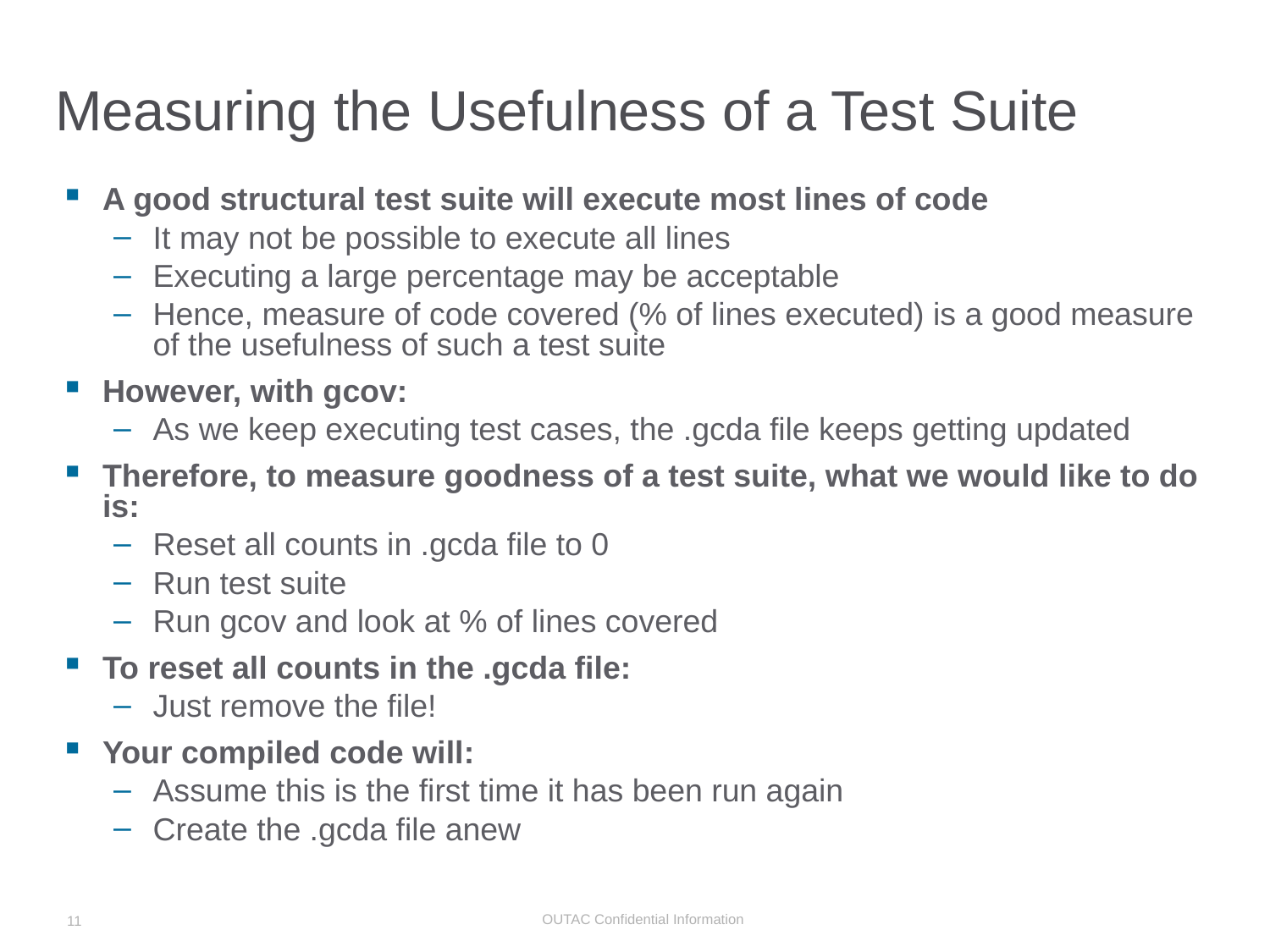

# Measuring the Usefulness of a Test Suite
A good structural test suite will execute most lines of code
It may not be possible to execute all lines
Executing a large percentage may be acceptable
Hence, measure of code covered (% of lines executed) is a good measure of the usefulness of such a test suite
However, with gcov:
As we keep executing test cases, the .gcda file keeps getting updated
Therefore, to measure goodness of a test suite, what we would like to do is:
Reset all counts in .gcda file to 0
Run test suite
Run gcov and look at % of lines covered
To reset all counts in the .gcda file:
Just remove the file!
Your compiled code will:
Assume this is the first time it has been run again
Create the .gcda file anew
11